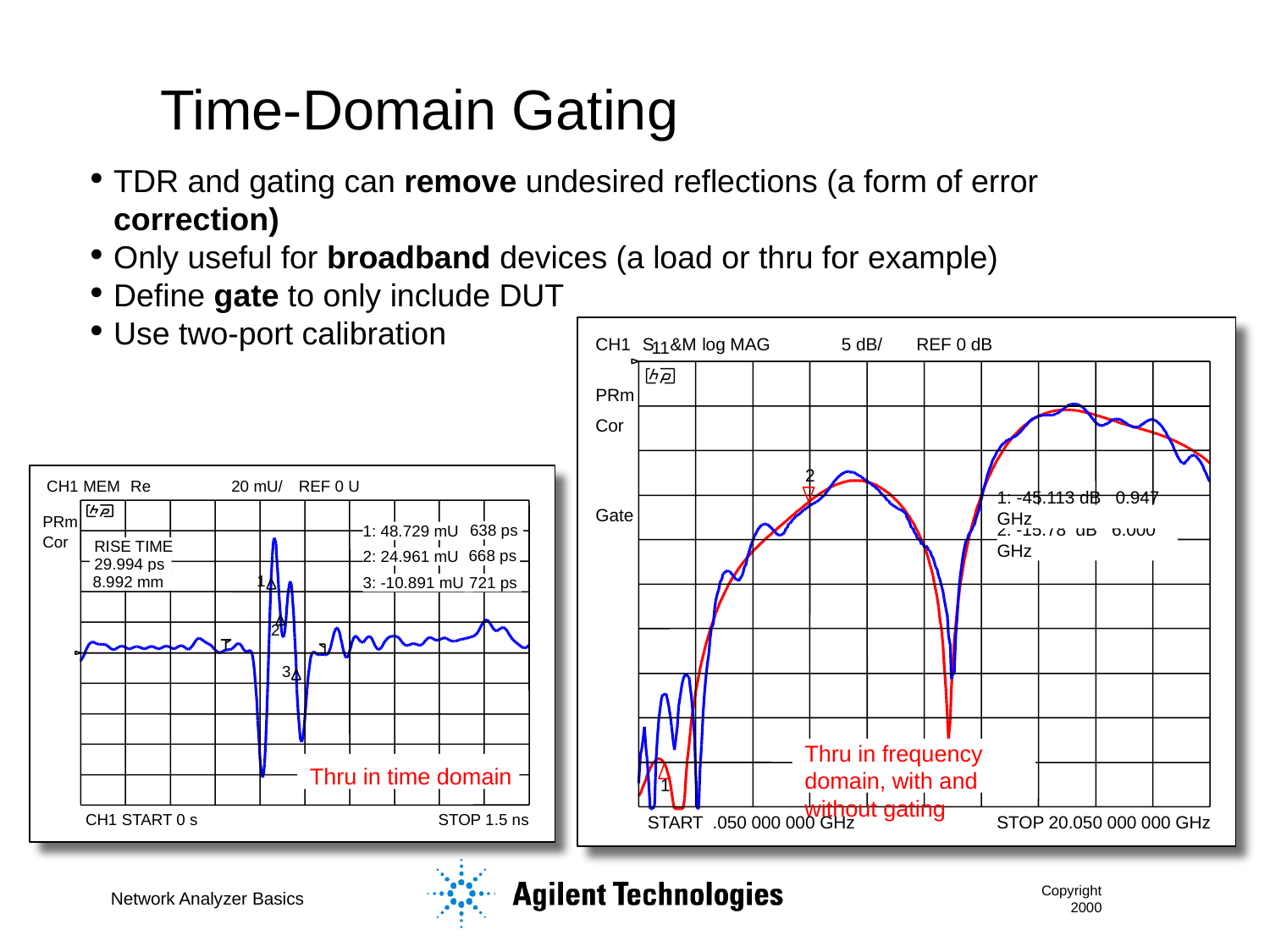

Time-Domain Gating
TDR and gating can remove undesired reflections (a form of error correction)
Only useful for broadband devices (a load or thru for example)
Define gate to only include DUT
Use two-port calibration

CH1
S
&M
log MAG
5 dB/
REF 0 dB
11

PRm

Cor

2

2: -15.78  dB   6.000 GHz
Gate

1: -45.113 dB   0.947 GHz

Thru in frequency domain, with and without gating

1

    START  .050 000 000 GHz
STOP 20.050 000 000 GHz

CH1
MEM
Re
20 mU/
REF 0 U

PRm

 638 ps
1: 48.729 mU

Cor
RISE TIME

 668 ps
2: 24.961 mU
 29.994 ps

1
 8.992 mm
3: -10.891 mU
 721 ps

2

3

Thru in time domain

CH1 START 0 s
STOP 1.5 ns
Copyright 2000
Network Analyzer Basics